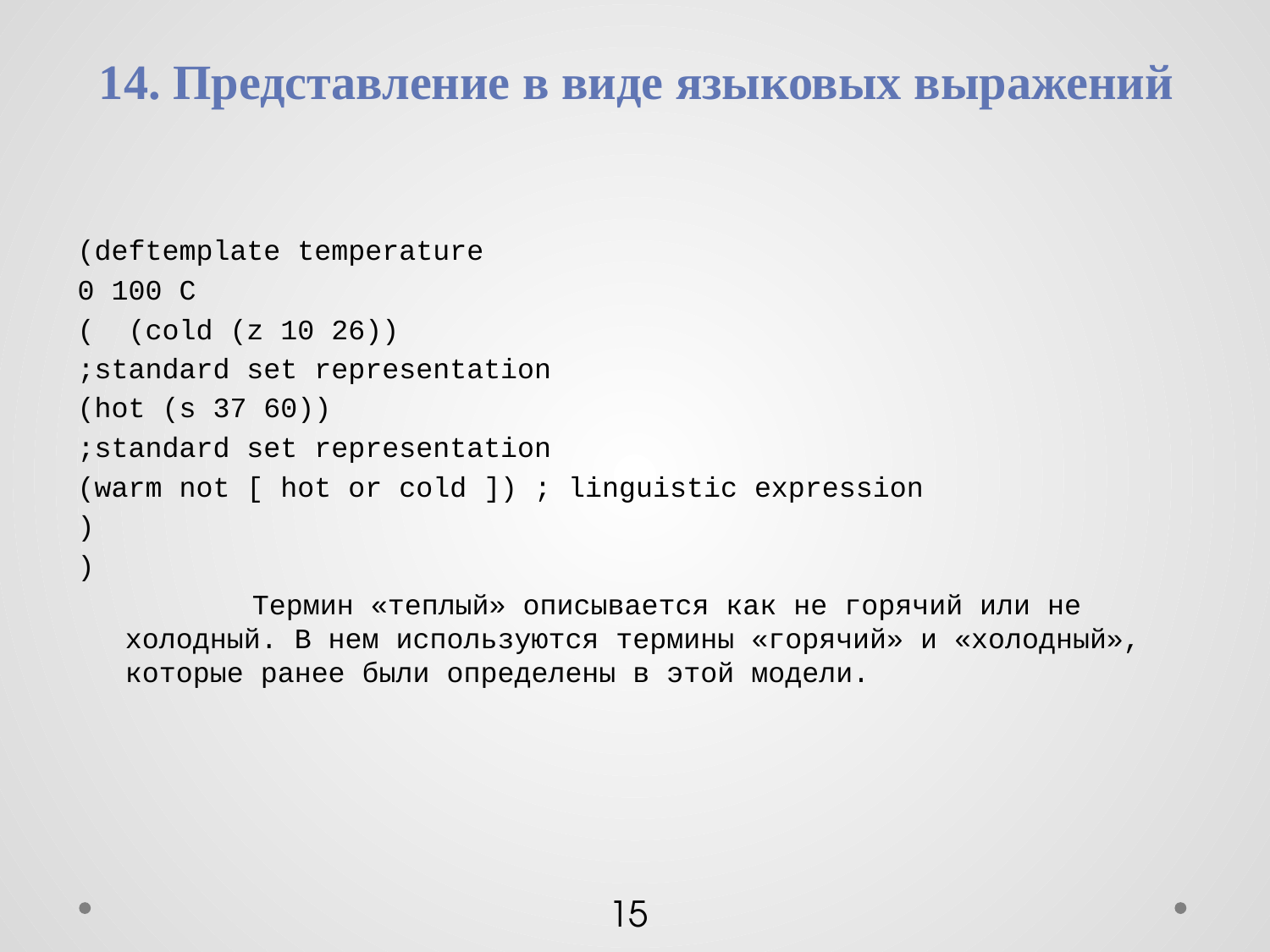

# 14. Представление в виде языковых выражений
(deftemplate temperature
0 100 C
(  (cold (z 10 26))
;standard set representation
(hot (s 37 60))
;standard set representation
(warm not [ hot or cold ]) ; linguistic expression
)
)
		Термин «теплый» описывается как не горячий или не холодный. В нем используются термины «горячий» и «холодный», которые ранее были определены в этой модели.

15